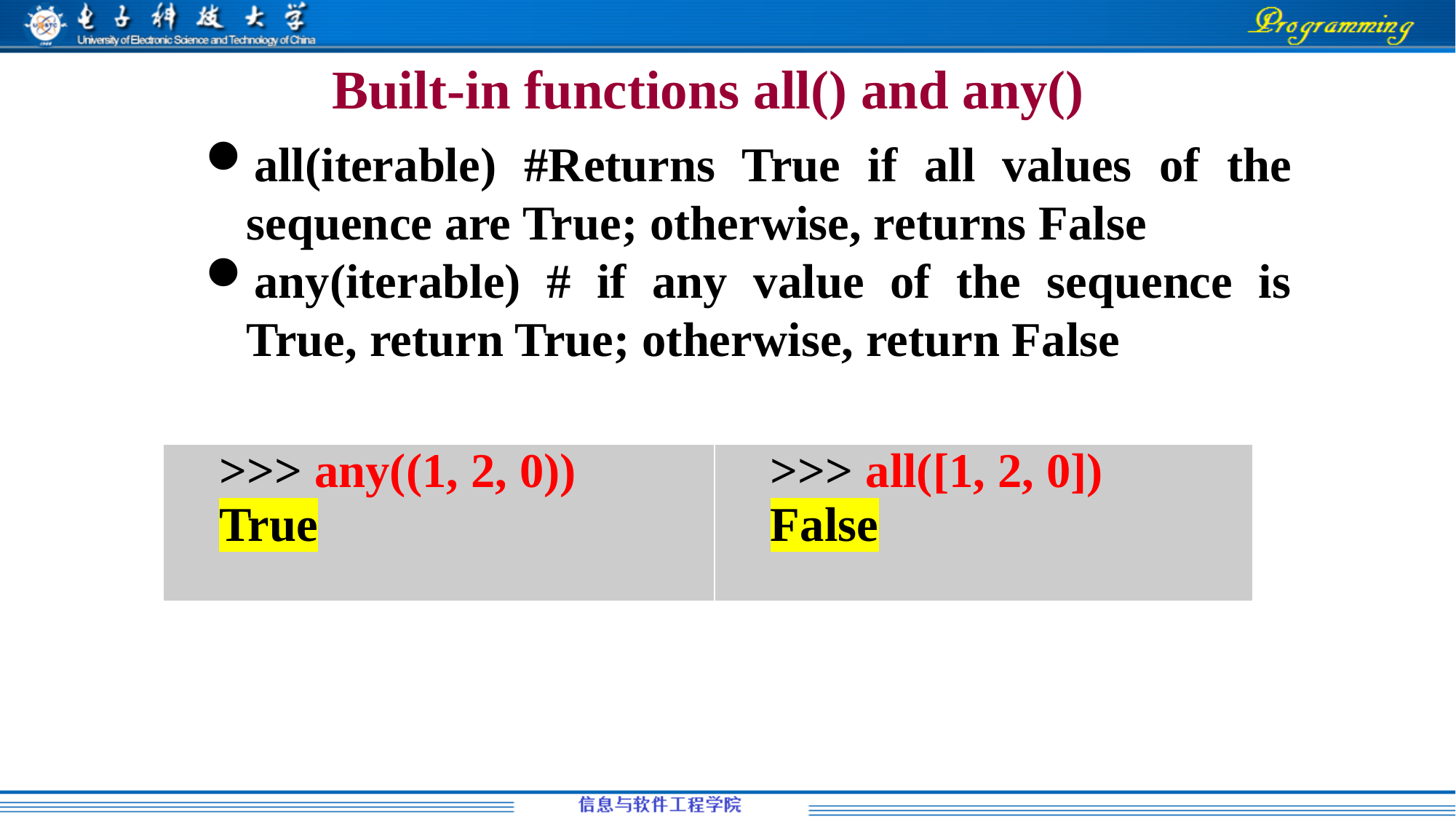

# Built-in functions all() and any()
all(iterable) #Returns True if all values of the sequence are True; otherwise, returns False
any(iterable) # if any value of the sequence is True, return True; otherwise, return False
| >>> any((1, 2, 0)) True | >>> all([1, 2, 0]) False |
| --- | --- |